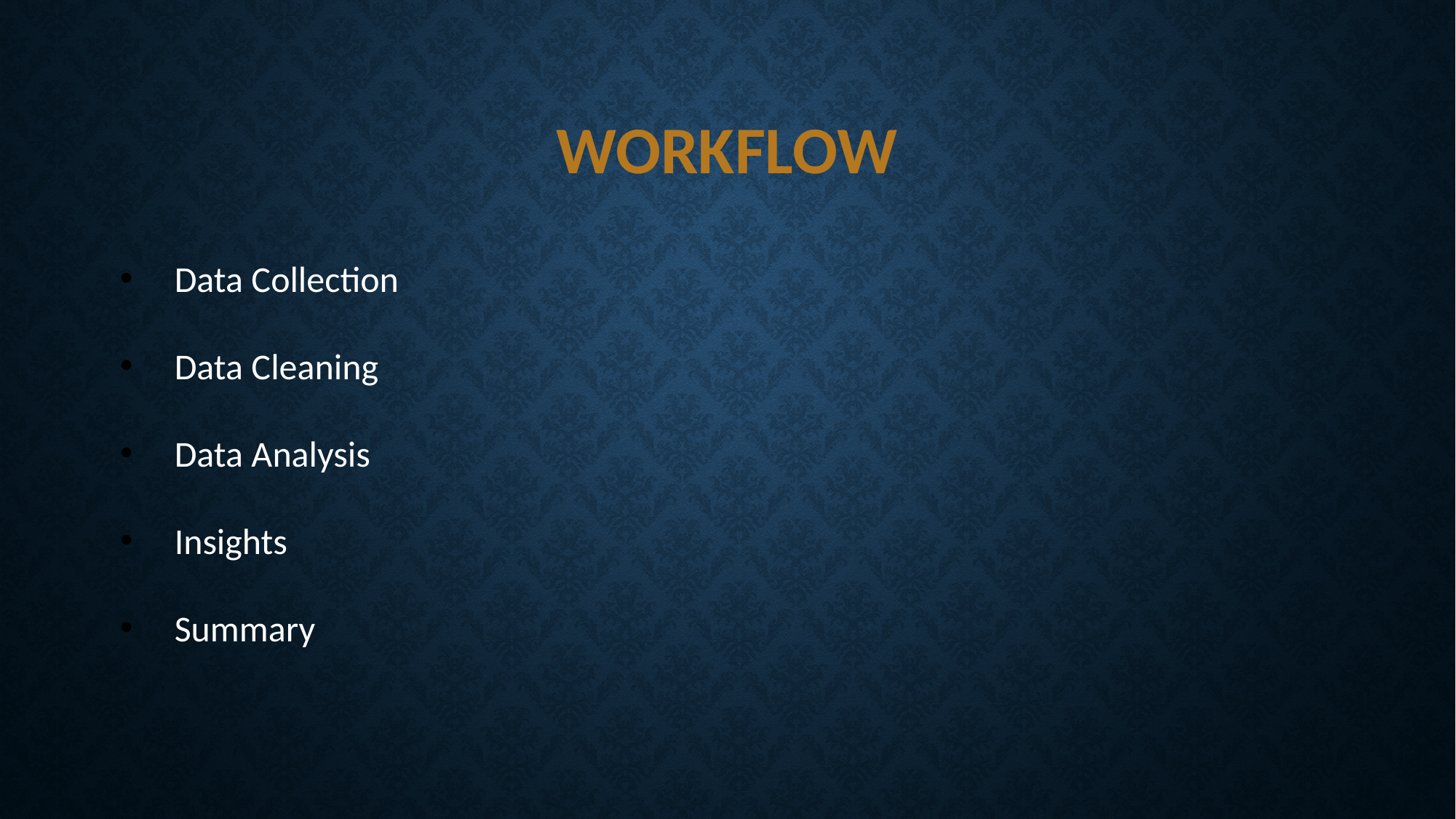

# Workflow
Data Collection

Data Cleaning

Data Analysis

Insights

Summary